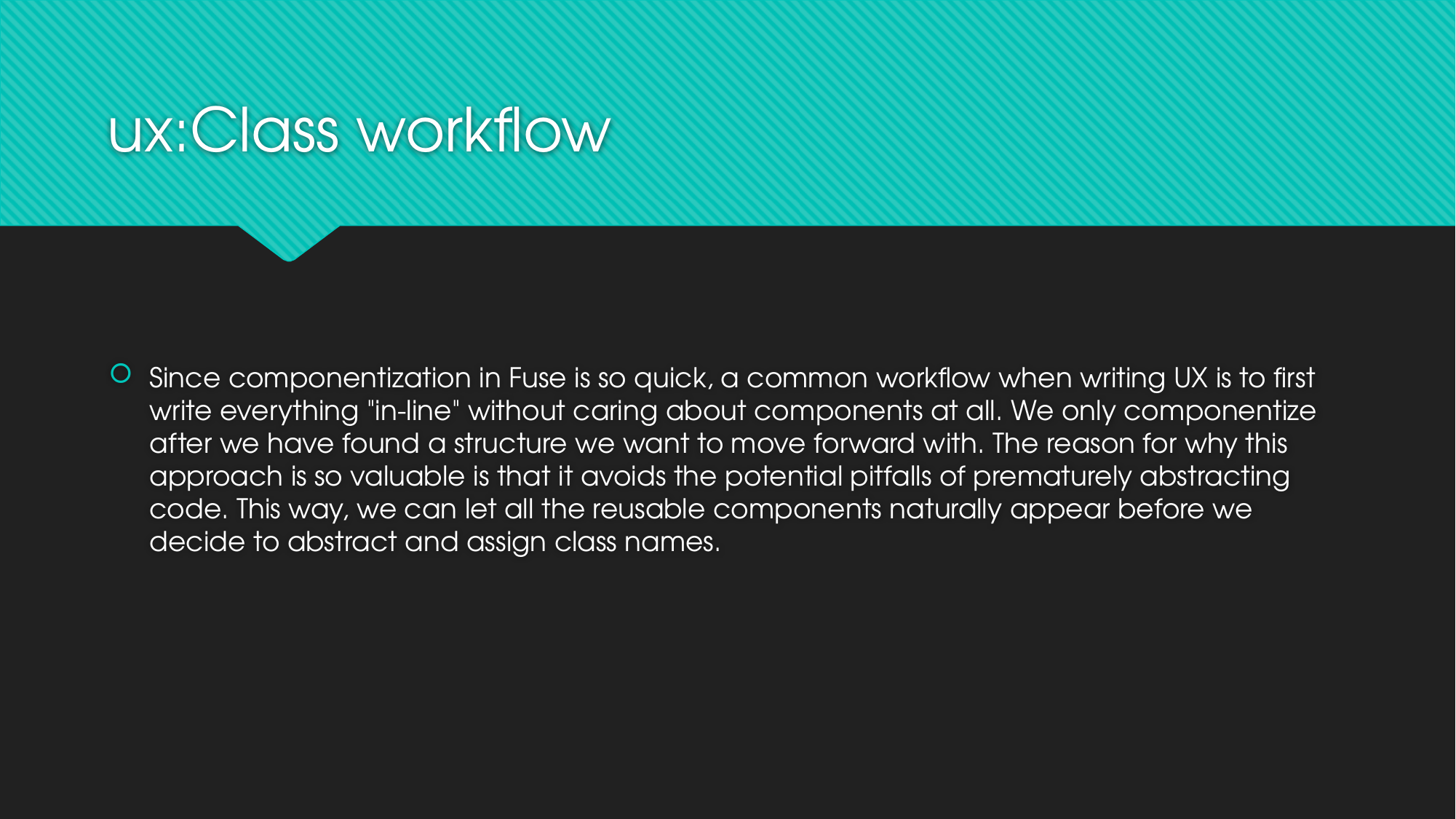

# ux:Class workflow
Since componentization in Fuse is so quick, a common workflow when writing UX is to first write everything "in-line" without caring about components at all. We only componentize after we have found a structure we want to move forward with. The reason for why this approach is so valuable is that it avoids the potential pitfalls of prematurely abstracting code. This way, we can let all the reusable components naturally appear before we decide to abstract and assign class names.